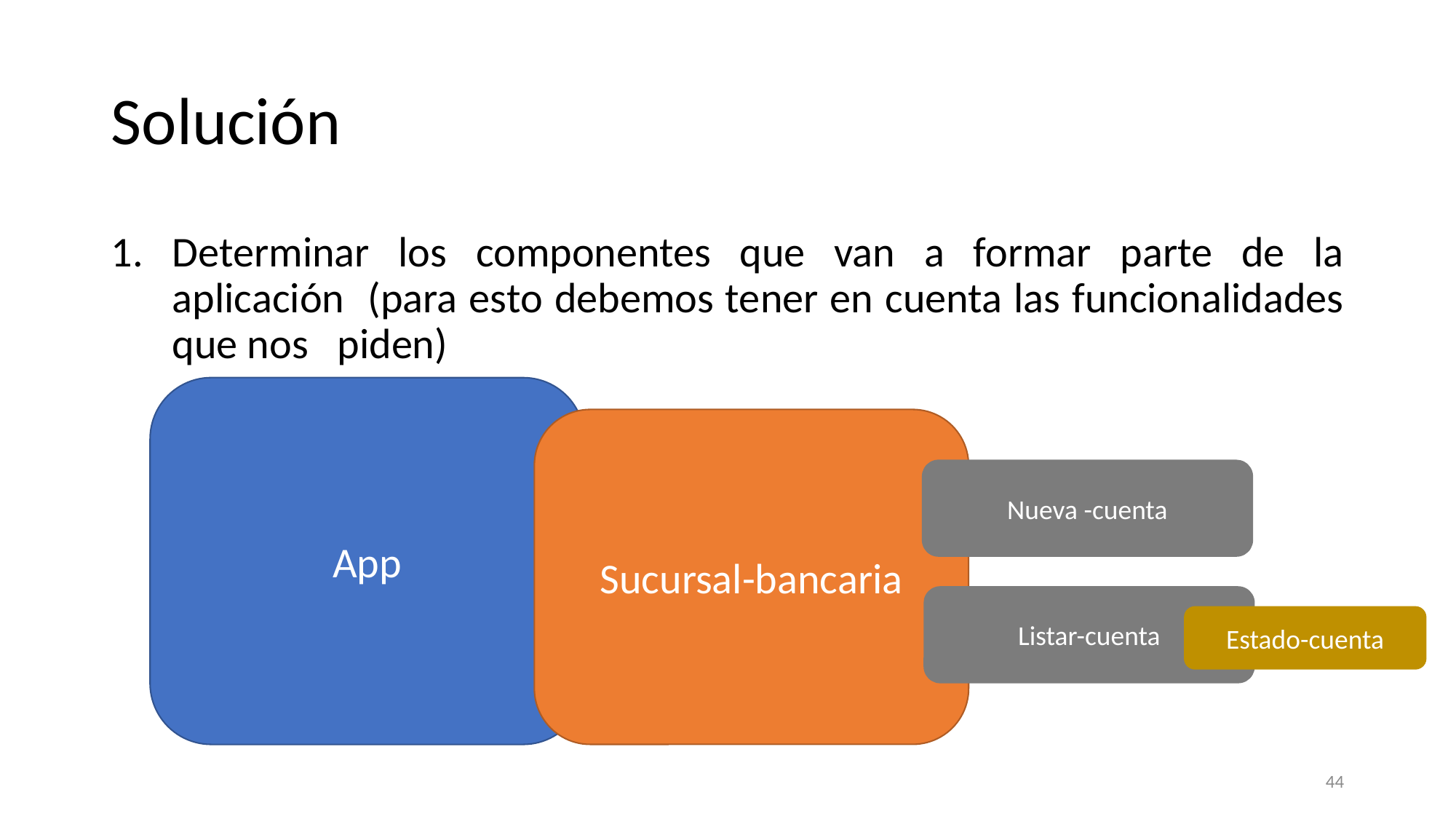

# Solución
Determinar los componentes que van a formar parte de la aplicación  (para esto debemos tener en cuenta las funcionalidades que nos   piden)

App
Sucursal-bancaria
Nueva -cuenta
Listar-cuenta
Estado-cuenta
44